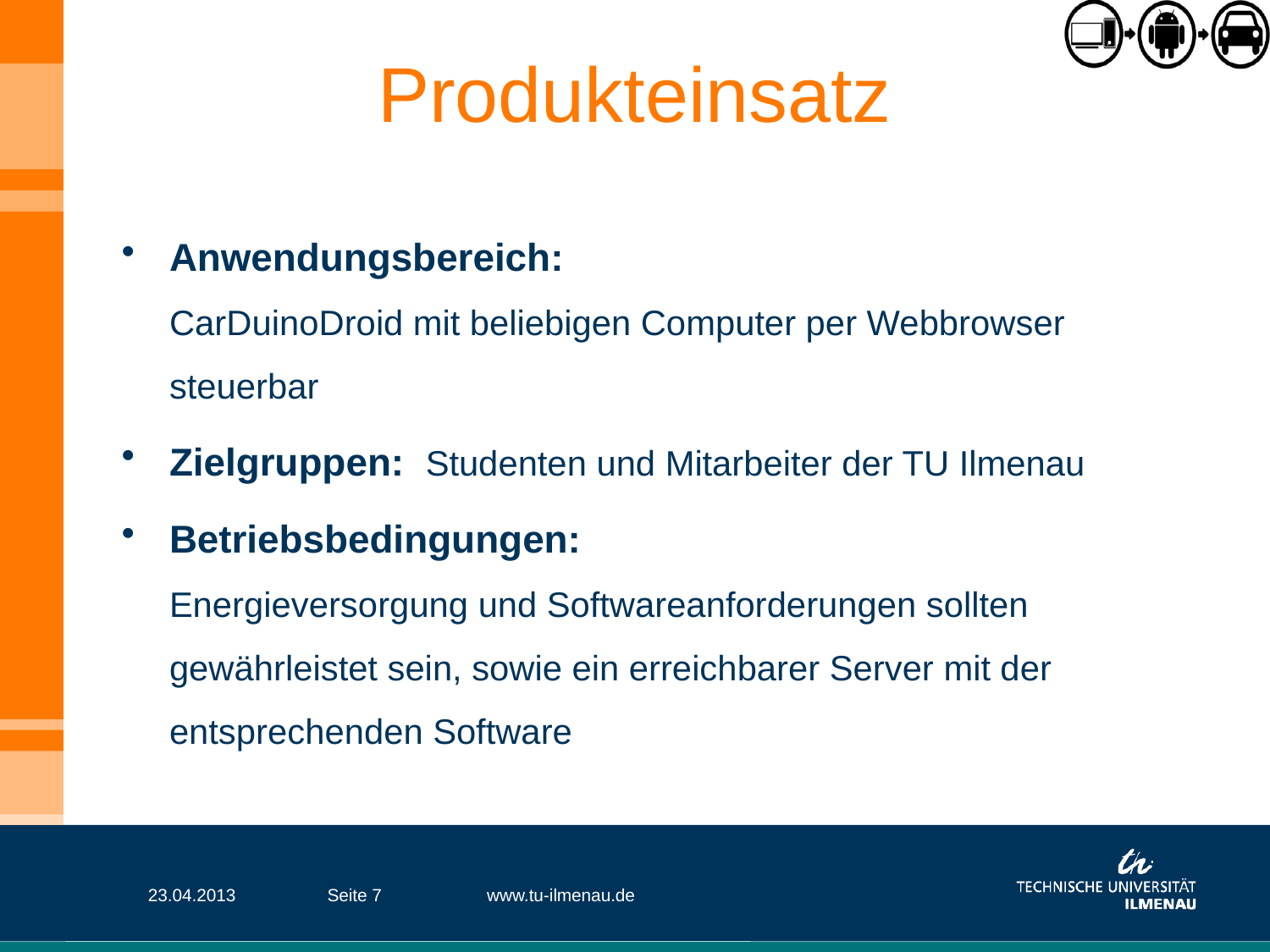

# Produkteinsatz

Anwendungsbereich:
CarDuinoDroid mit beliebigen Computer per Webbrowser steuerbar
Zielgruppen:  Studenten und Mitarbeiter der TU Ilmenau
Betriebsbedingungen:
Energieversorgung und Softwareanforderungen sollten gewährleistet sein, sowie ein erreichbarer Server mit der entsprechenden Software

23.04.2013
Seite 7
www.tu-ilmenau.de